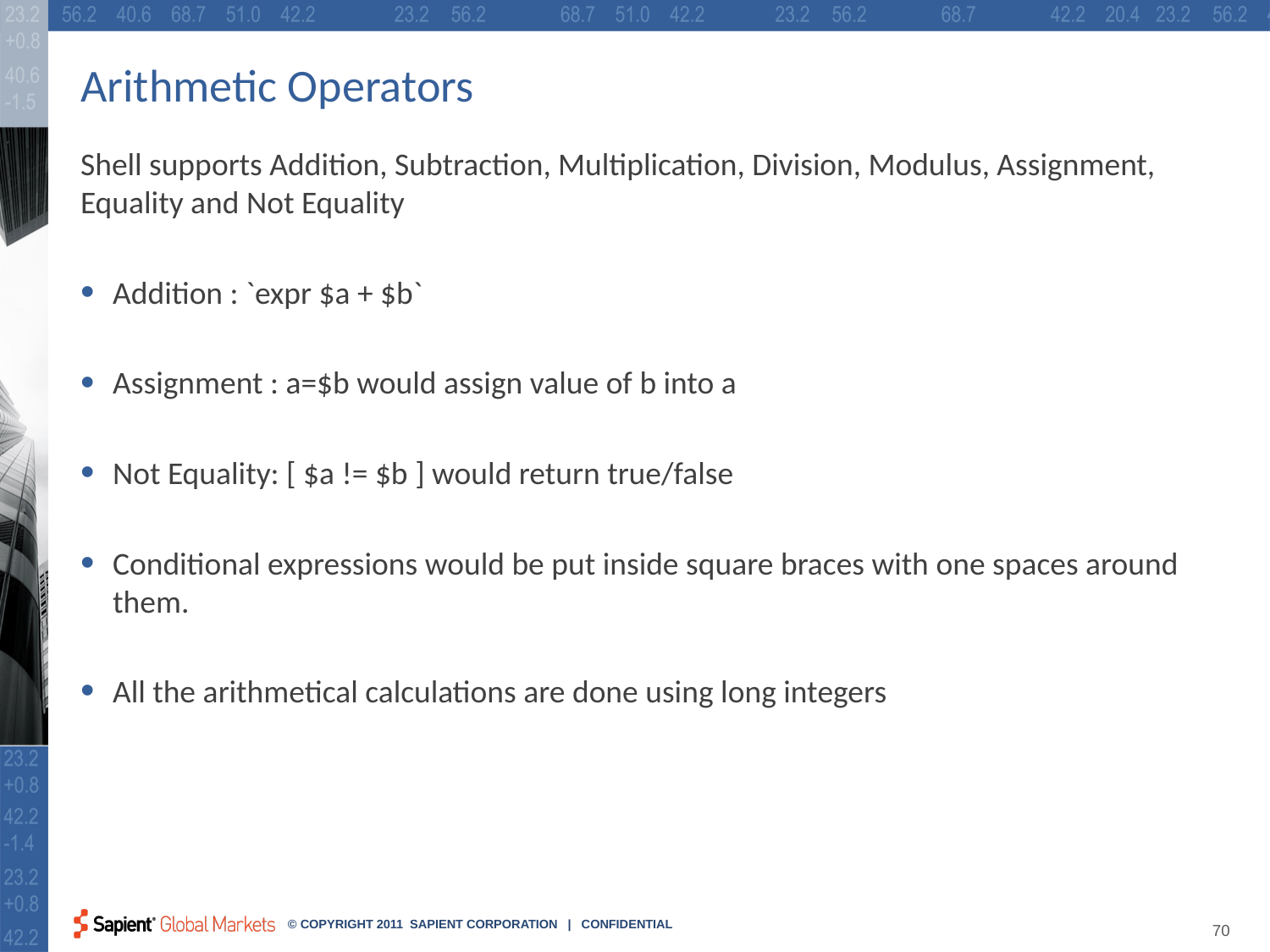

# Arithmetic Operators
Shell supports Addition, Subtraction, Multiplication, Division, Modulus, Assignment, Equality and Not Equality

Addition : `expr $a + $b`

Assignment : a=$b would assign value of b into a

Not Equality: [ $a != $b ] would return true/false

Conditional expressions would be put inside square braces with one spaces around them.

All the arithmetical calculations are done using long integers